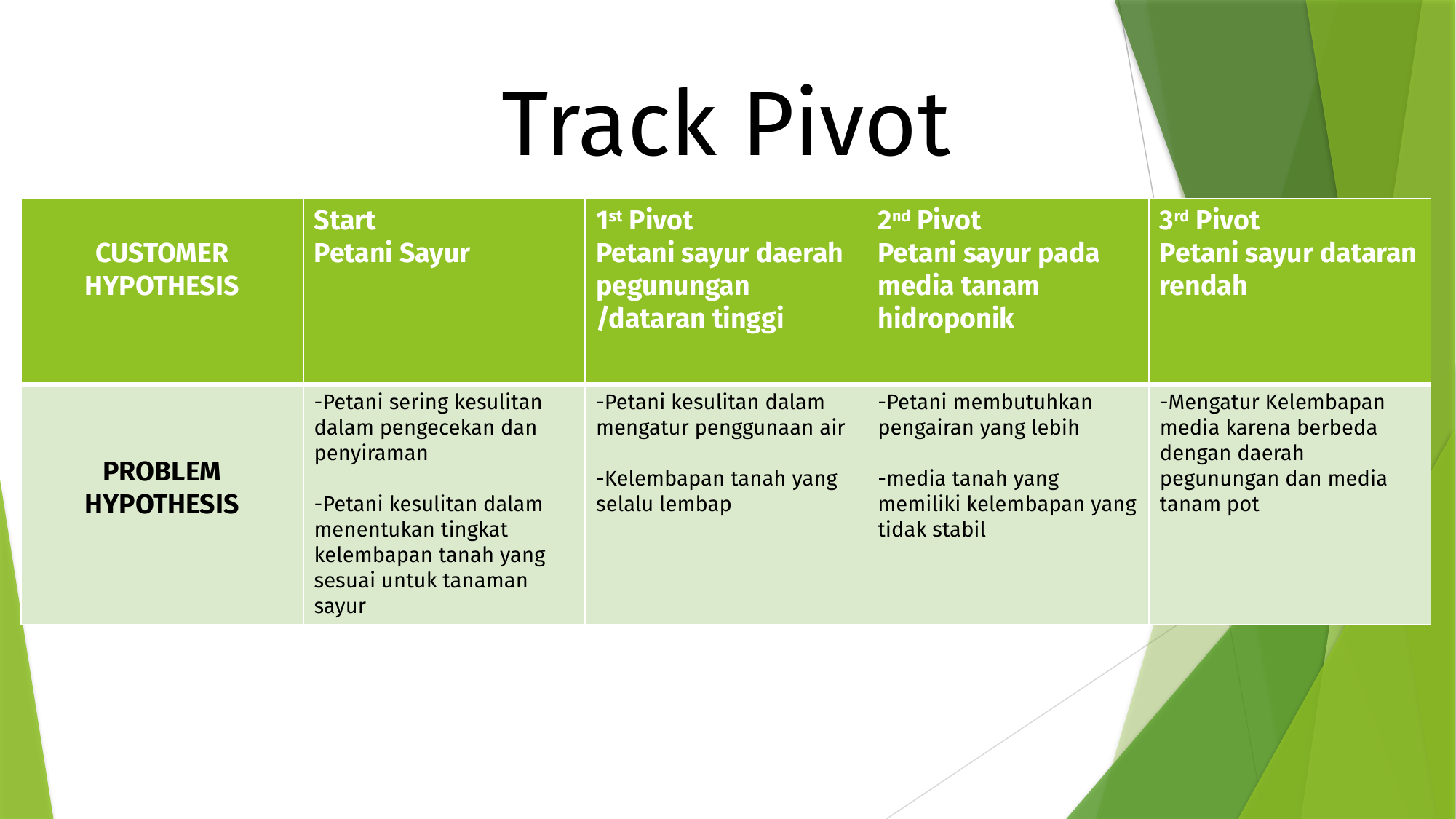

Track Pivot
| CUSTOMER HYPOTHESIS | Start Petani Sayur | 1st Pivot Petani sayur daerah pegunungan /dataran tinggi | 2nd Pivot Petani sayur pada media tanam hidroponik | 3rd Pivot Petani sayur dataran rendah |
| --- | --- | --- | --- | --- |
| PROBLEM HYPOTHESIS | -Petani sering kesulitan dalam pengecekan dan penyiraman -Petani kesulitan dalam menentukan tingkat kelembapan tanah yang sesuai untuk tanaman sayur | -Petani kesulitan dalam mengatur penggunaan air -Kelembapan tanah yang selalu lembap | -Petani membutuhkan pengairan yang lebih -media tanah yang memiliki kelembapan yang tidak stabil | -Mengatur Kelembapan media karena berbeda dengan daerah pegunungan dan media tanam pot |